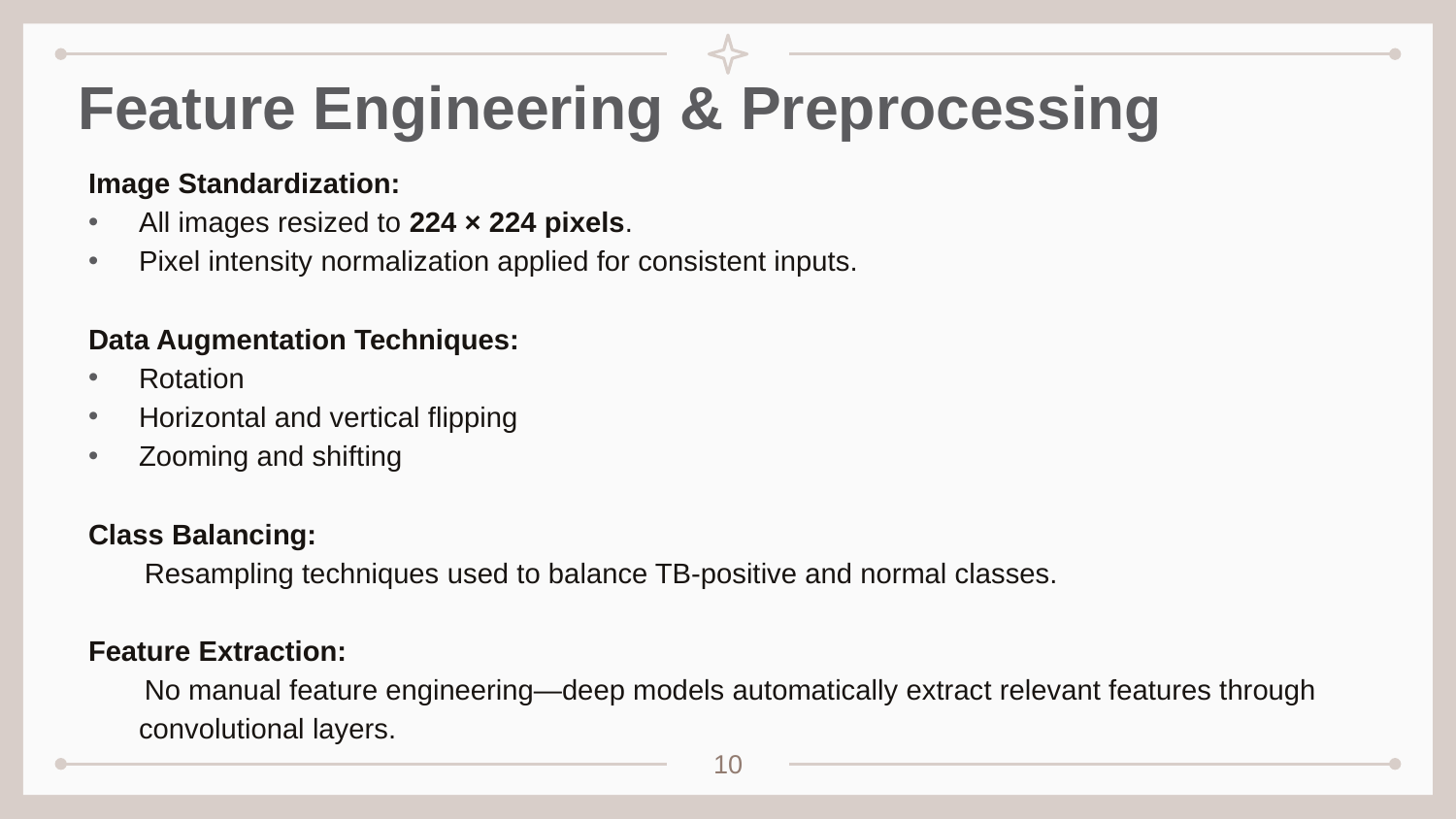

# Feature Engineering & Preprocessing
Image Standardization:
All images resized to 224 × 224 pixels.
Pixel intensity normalization applied for consistent inputs.

Data Augmentation Techniques:
Rotation
Horizontal and vertical flipping
Zooming and shifting

Class Balancing:
       Resampling techniques used to balance TB-positive and normal classes.

Feature Extraction:
       No manual feature engineering—deep models automatically extract relevant features through convolutional layers.

10